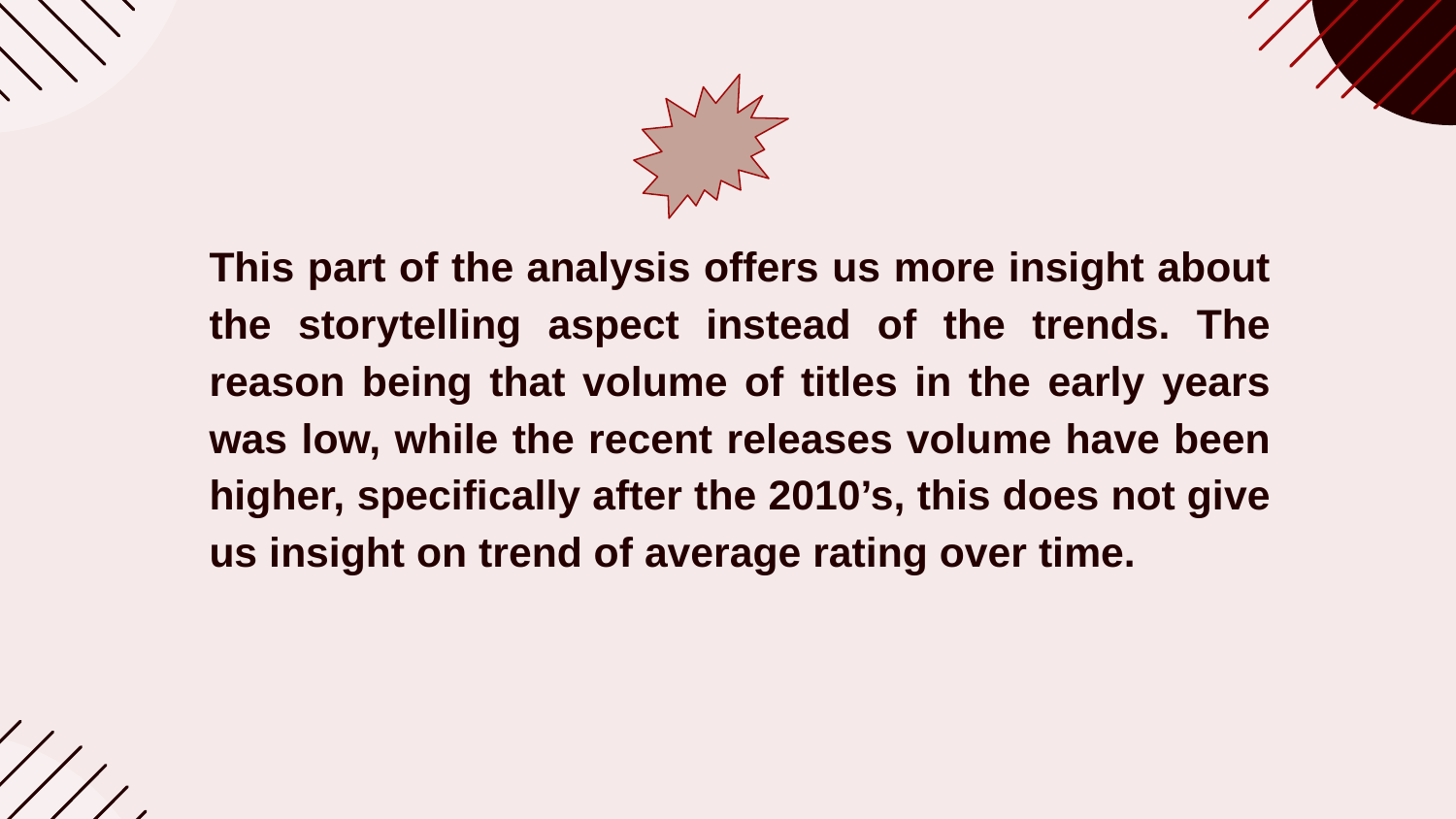

This part of the analysis offers us more insight about the storytelling aspect instead of the trends. The reason being that volume of titles in the early years was low, while the recent releases volume have been higher, specifically after the 2010’s, this does not give us insight on trend of average rating over time.